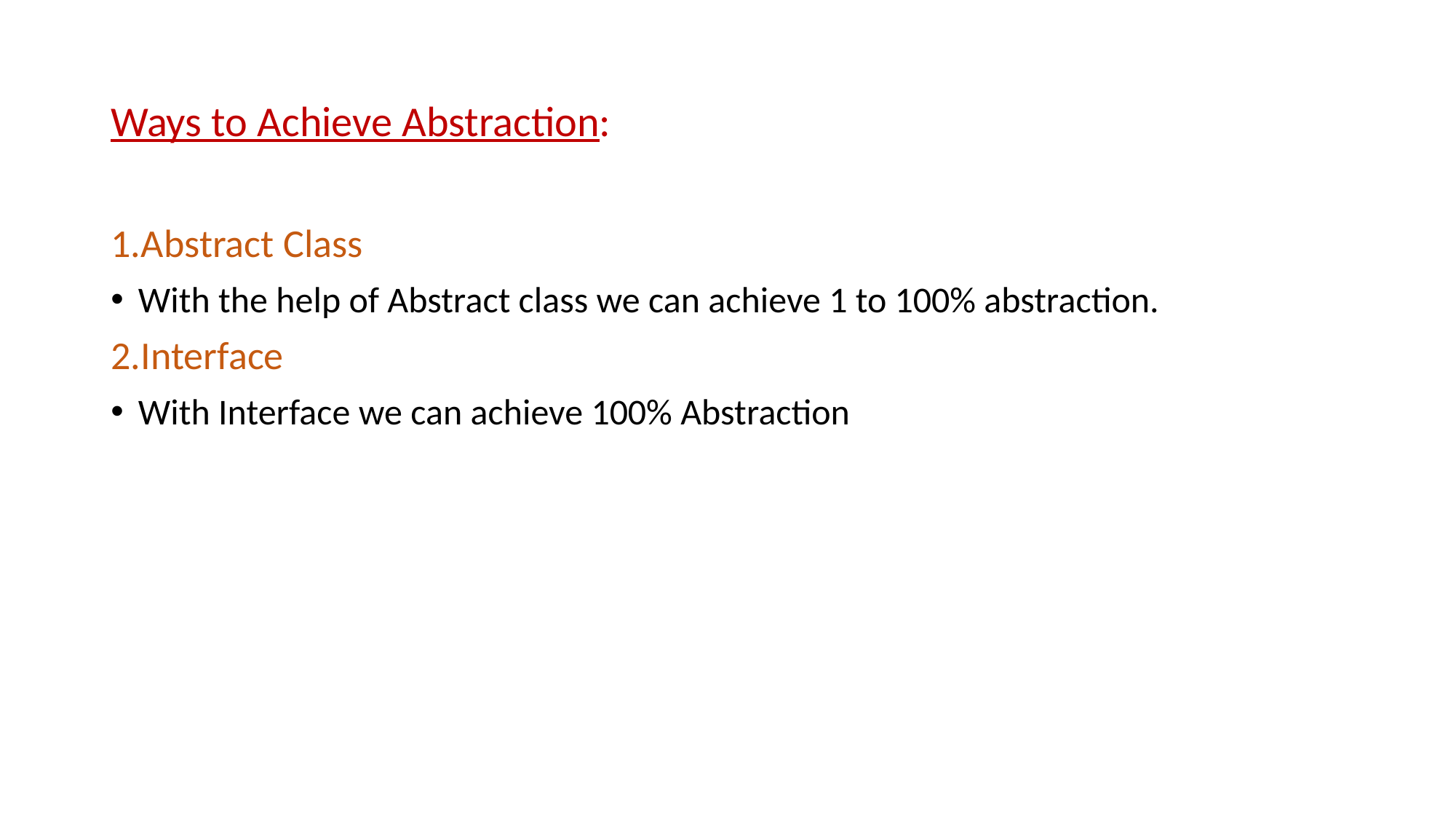

# Ways to Achieve Abstraction:
1.Abstract Class
With the help of Abstract class we can achieve 1 to 100% abstraction.
2.Interface
With Interface we can achieve 100% Abstraction